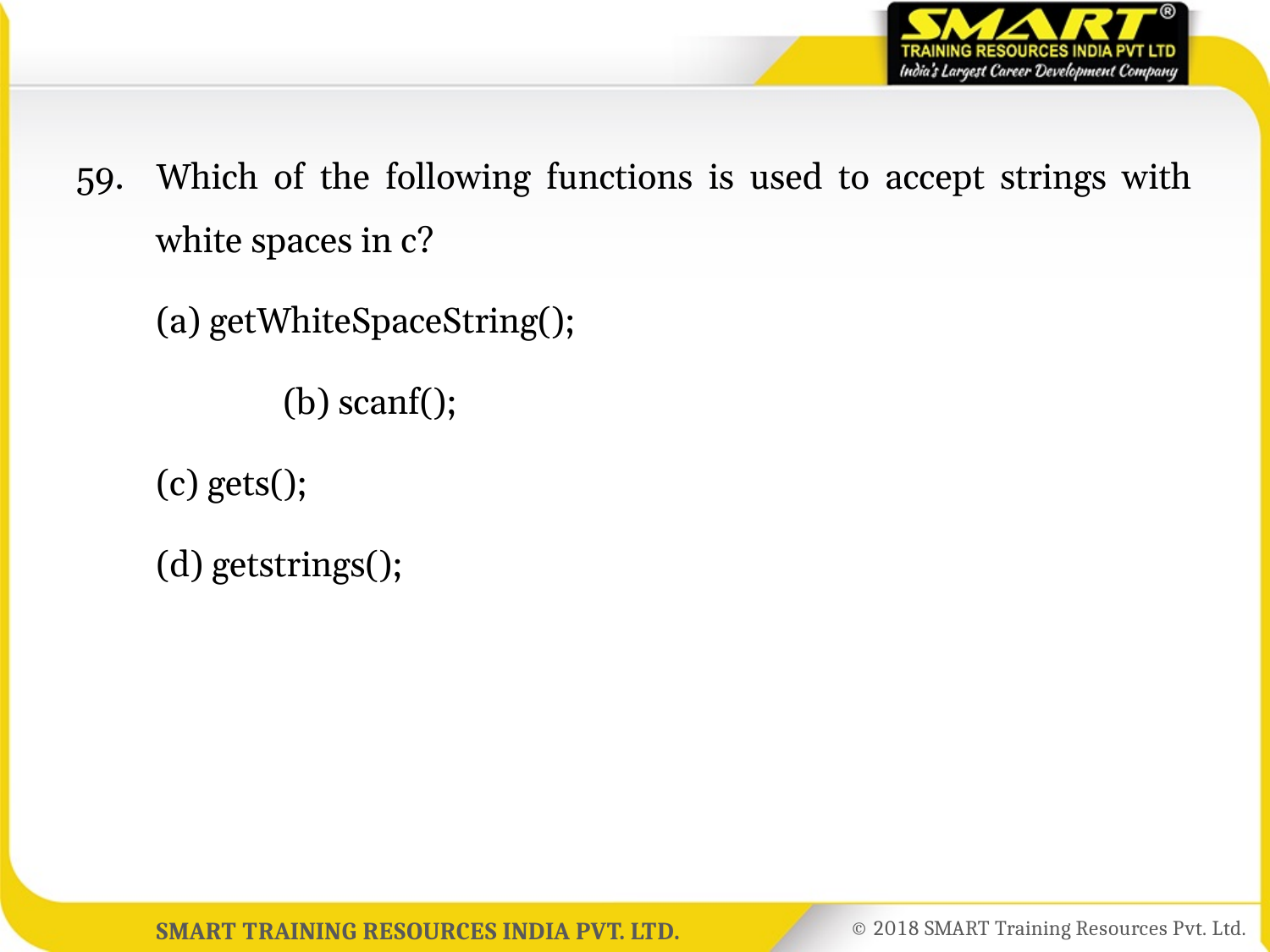

59.	Which of the following functions is used to accept strings with white spaces in c?
	(a) getWhiteSpaceString();
		(b) scanf();
	(c) gets();
	(d) getstrings();